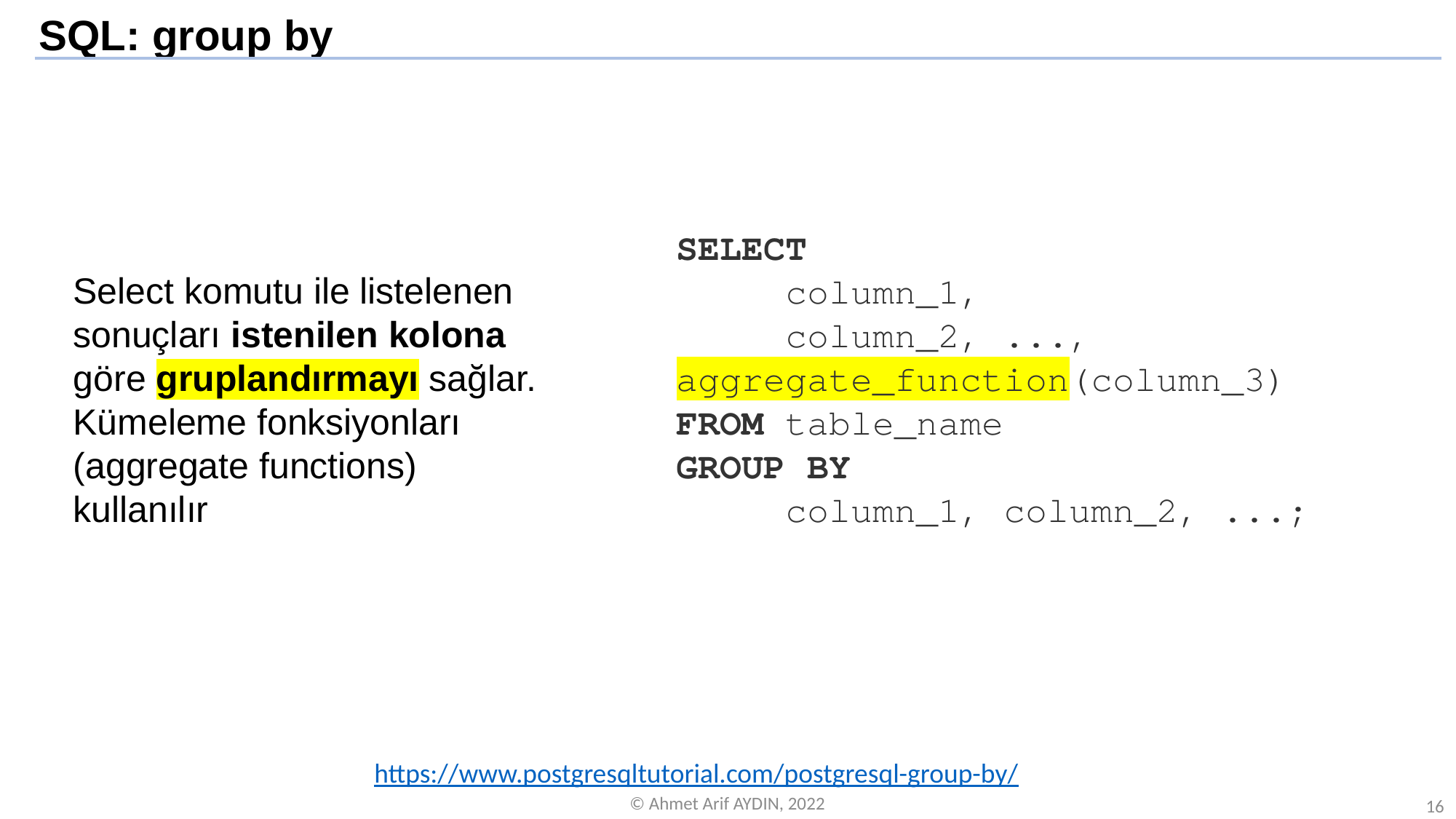

SQL: group by
SELECT
	column_1,
	column_2, ..., 	aggregate_function(column_3)
FROM table_name
GROUP BY
	column_1, column_2, ...;
Select komutu ile listelenen sonuçları istenilen kolona göre gruplandırmayı sağlar.
Kümeleme fonksiyonları (aggregate functions) kullanılır
https://www.postgresqltutorial.com/postgresql-group-by/

© Ahmet Arif AYDIN, 2022
16